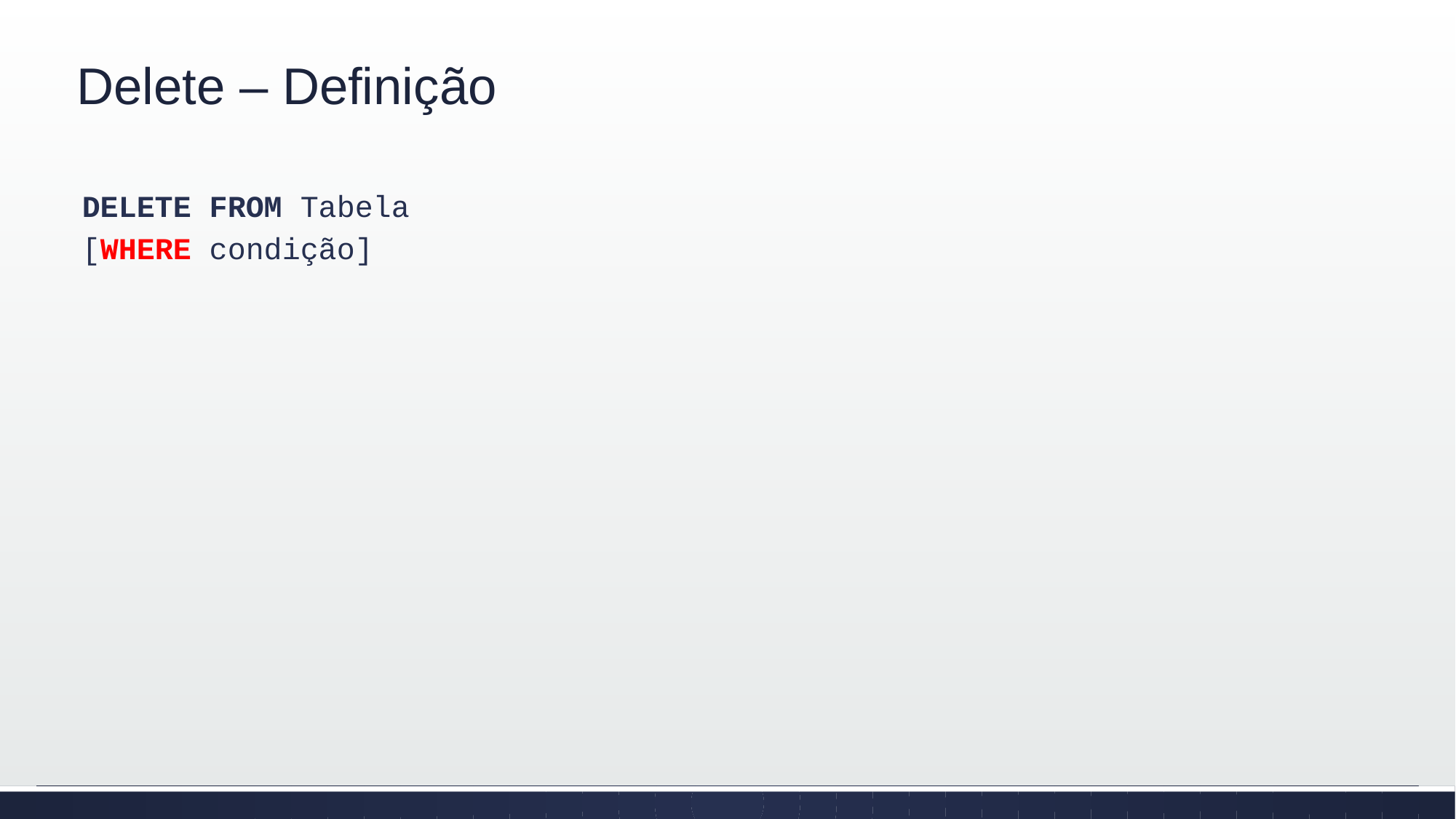

# Delete – Definição
DELETE FROM Tabela
[WHERE condição]